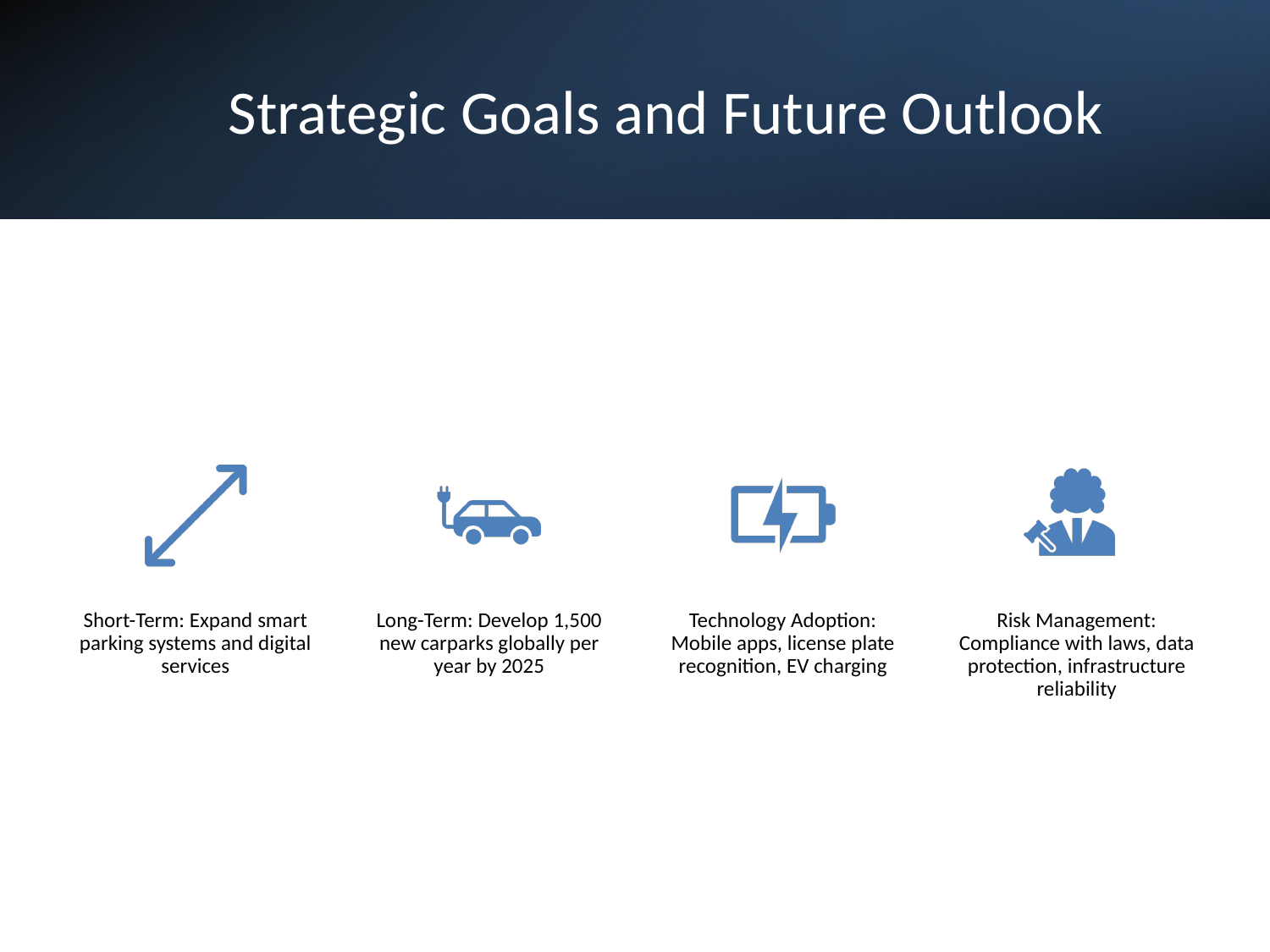

# Strategic Goals and Future Outlook
Short-Term: Expand smart parking systems and digital services
Long-Term: Develop 1,500 new carparks globally per year by 2025
Technology Adoption: Mobile apps, license plate recognition, EV charging
Risk Management: Compliance with laws, data protection, infrastructure reliability